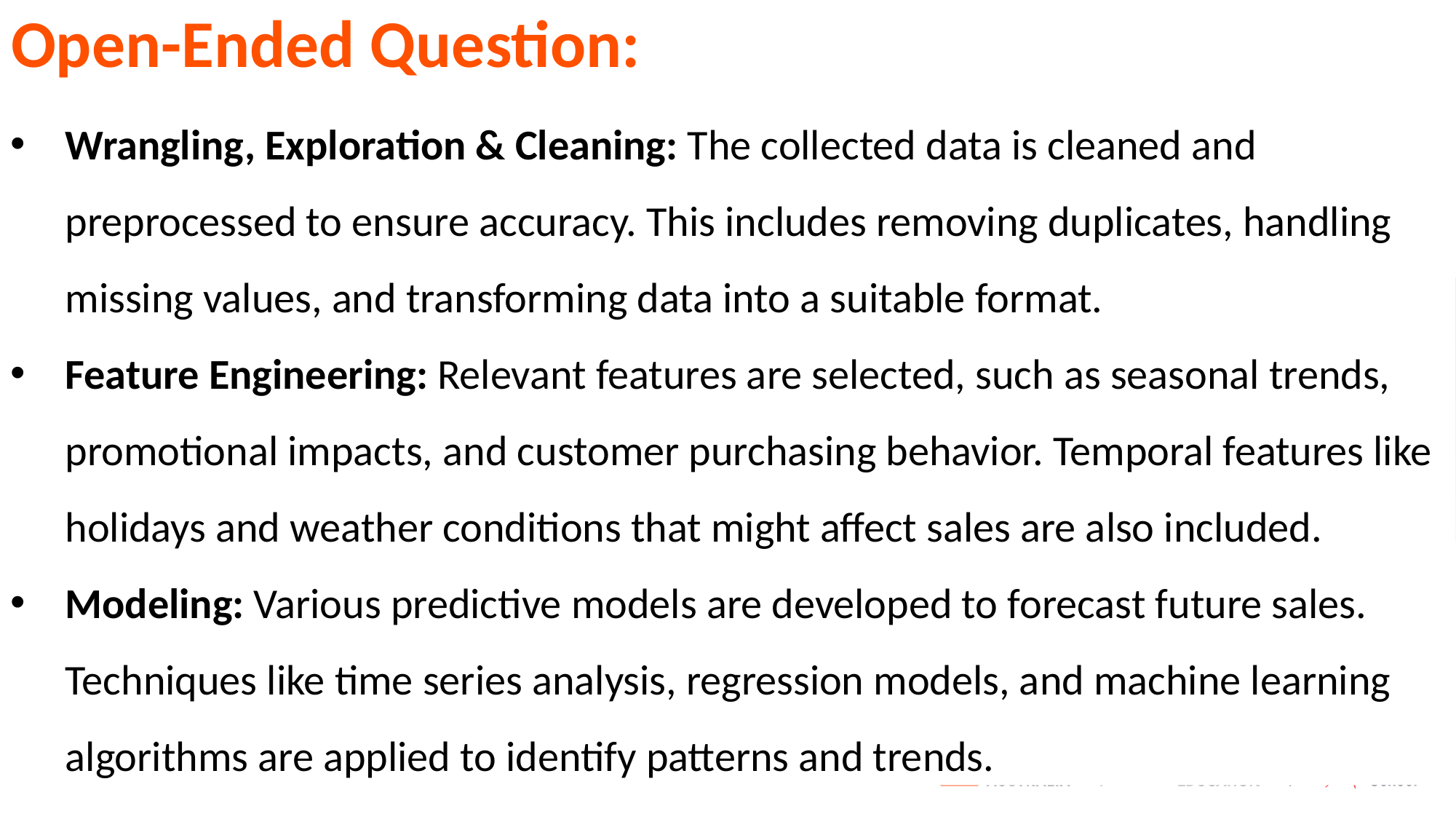

# Open-Ended Question:
Wrangling, Exploration & Cleaning: The collected data is cleaned and preprocessed to ensure accuracy. This includes removing duplicates, handling missing values, and transforming data into a suitable format.
Feature Engineering: Relevant features are selected, such as seasonal trends, promotional impacts, and customer purchasing behavior. Temporal features like holidays and weather conditions that might affect sales are also included.
Modeling: Various predictive models are developed to forecast future sales. Techniques like time series analysis, regression models, and machine learning algorithms are applied to identify patterns and trends.
12